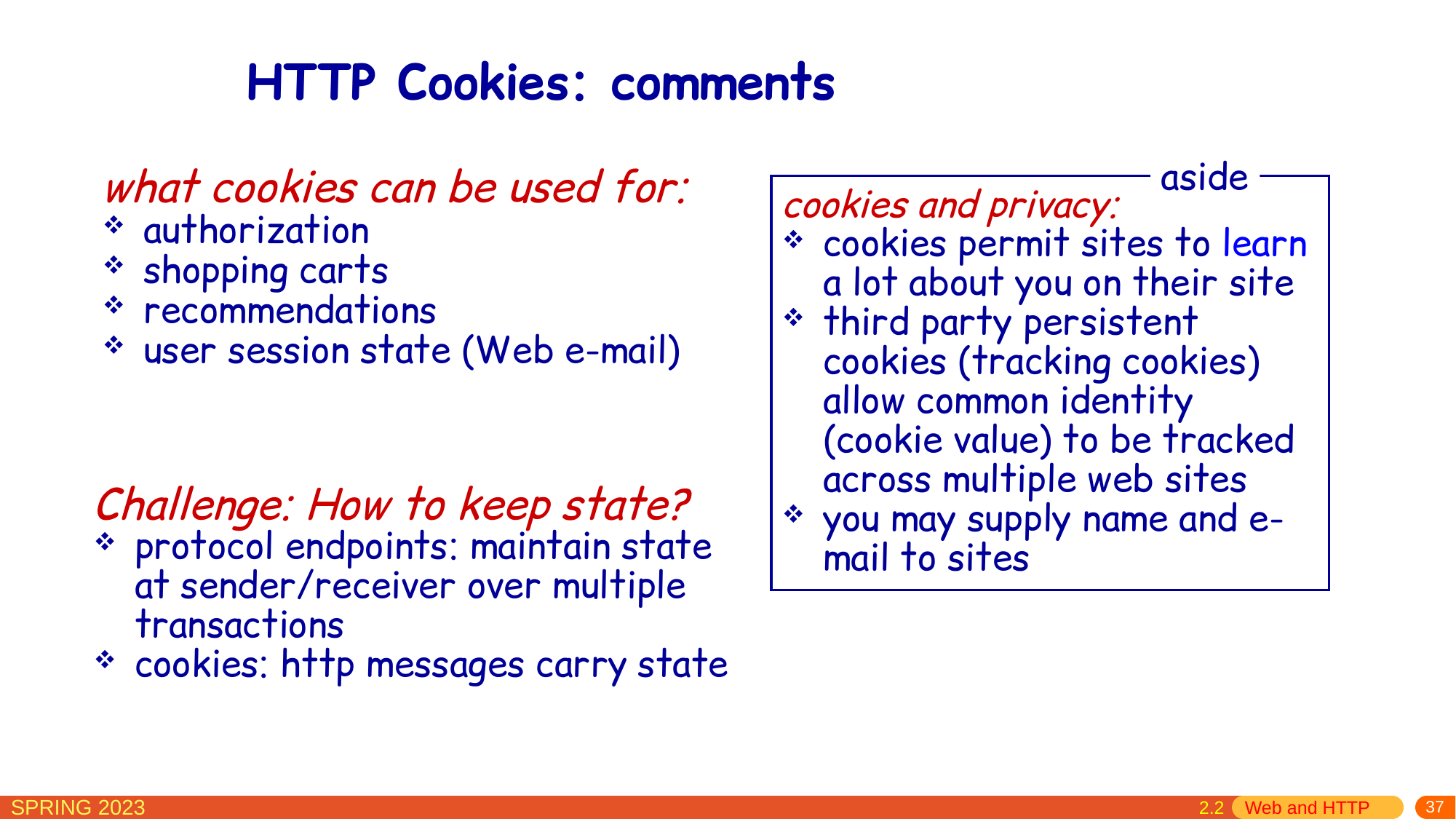

# HTTP Cookies: comments
aside
what cookies can be used for:
authorization
shopping carts
recommendations
user session state (Web e-mail)
cookies and privacy:
cookies permit sites to learn a lot about you on their site
third party persistent cookies (tracking cookies) allow common identity (cookie value) to be tracked across multiple web sites
you may supply name and e-mail to sites
Challenge: How to keep state?
protocol endpoints: maintain state at sender/receiver over multiple transactions
cookies: http messages carry state
 2.2    Web and HTTP